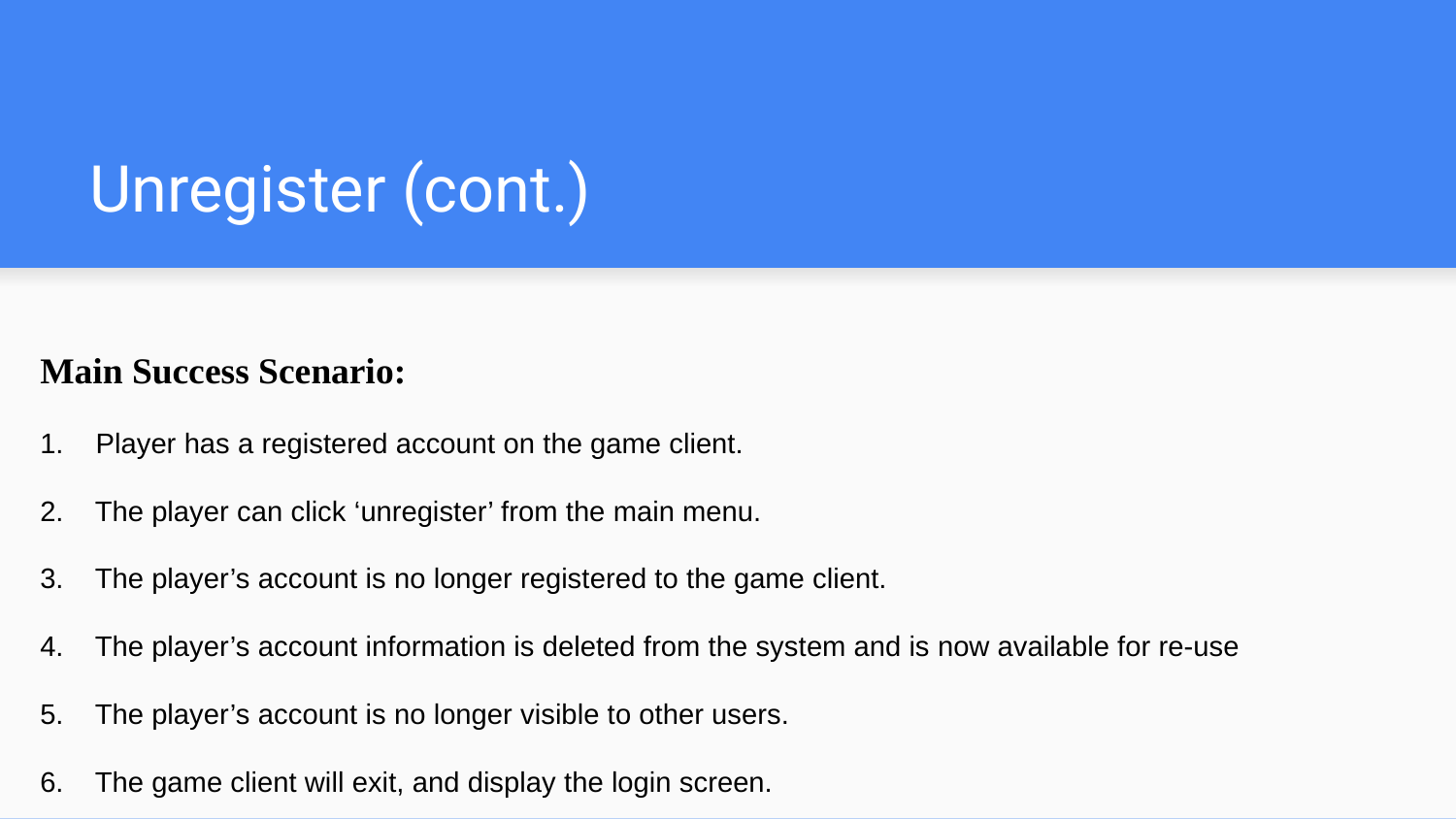

# Unregister (cont.)
Main Success Scenario:
1.    Player has a registered account on the game client.
2.    The player can click ‘unregister’ from the main menu.
3.    The player’s account is no longer registered to the game client.
4.    The player’s account information is deleted from the system and is now available for re-use
5.    The player’s account is no longer visible to other users.
6.    The game client will exit, and display the login screen.